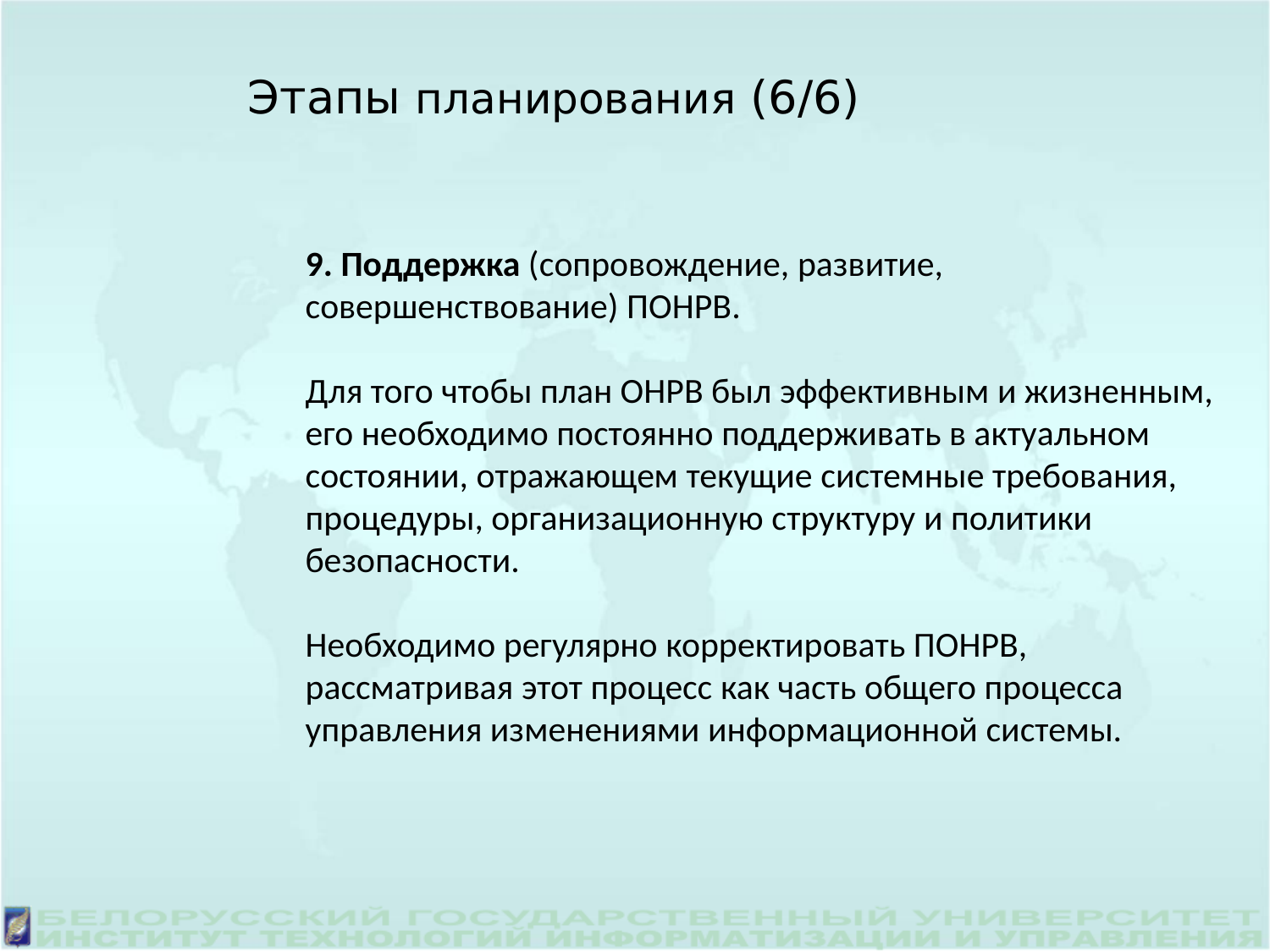

# Этапы планирования (6/6)

9. Поддержка (сопровождение, развитие, совершенствование) ПОНРВ.

	Для того чтобы план ОНРВ был эффективным и жизненным, его необходимо постоянно поддерживать в актуальном состоянии, отражающем текущие системные требования, процедуры, организационную структуру и политики безопасности.

	Необходимо регулярно корректировать ПОНРВ, рассматривая этот процесс как часть общего процесса управления изменениями информационной системы.